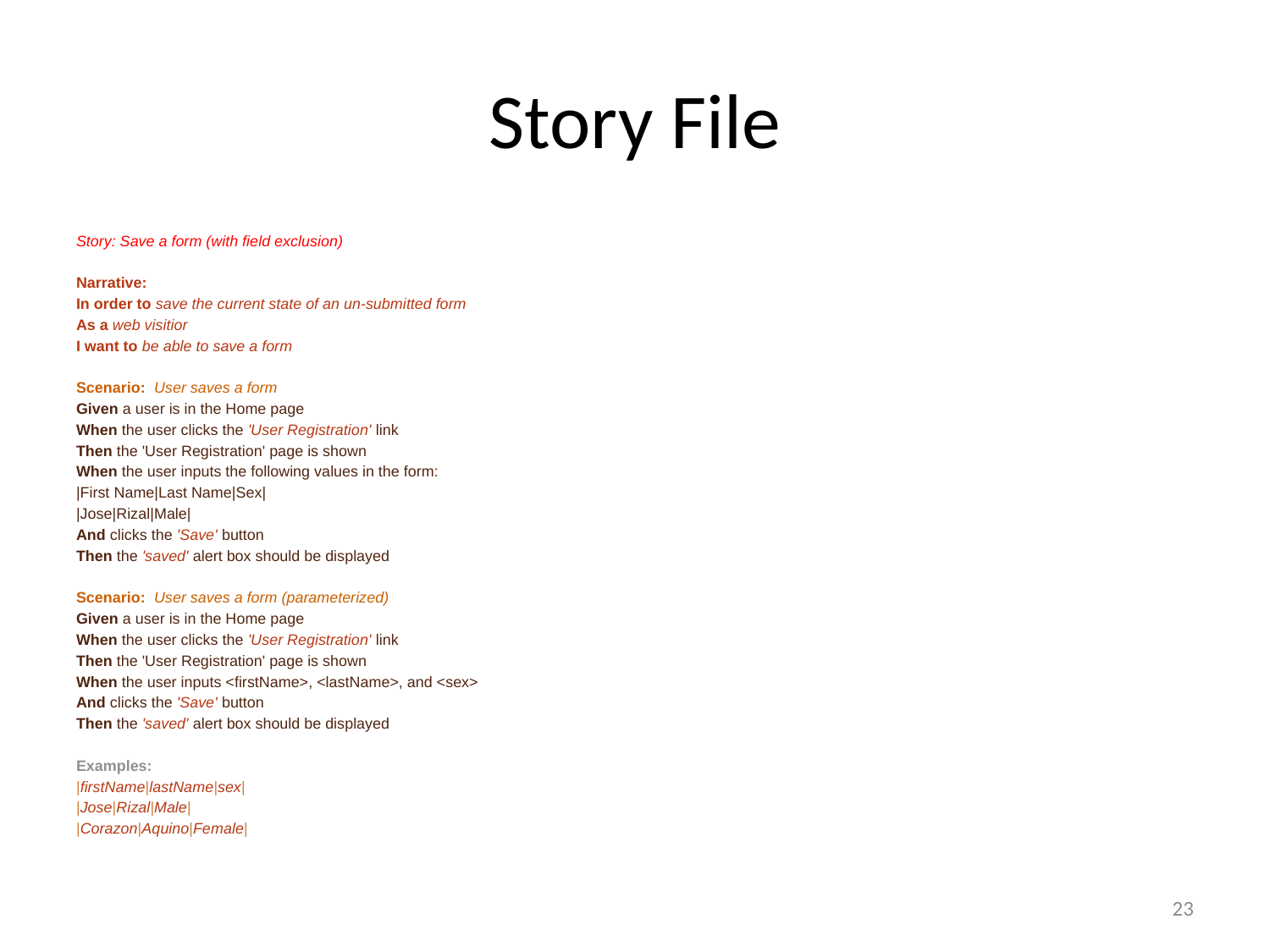

# Story File
Story: Save a form (with field exclusion)

Narrative:
In order to save the current state of an un-submitted form
As a web visitior
I want to be able to save a form

Scenario:  User saves a form
Given a user is in the Home page
When the user clicks the 'User Registration' link
Then the 'User Registration' page is shown
When the user inputs the following values in the form:
|First Name|Last Name|Sex|
|Jose|Rizal|Male|
And clicks the 'Save' button
Then the 'saved' alert box should be displayed

Scenario:  User saves a form (parameterized)
Given a user is in the Home page
When the user clicks the 'User Registration' link
Then the 'User Registration' page is shown
When the user inputs <firstName>, <lastName>, and <sex>
And clicks the 'Save' button
Then the 'saved' alert box should be displayed

Examples:
|firstName|lastName|sex|
|Jose|Rizal|Male|
|Corazon|Aquino|Female|

23